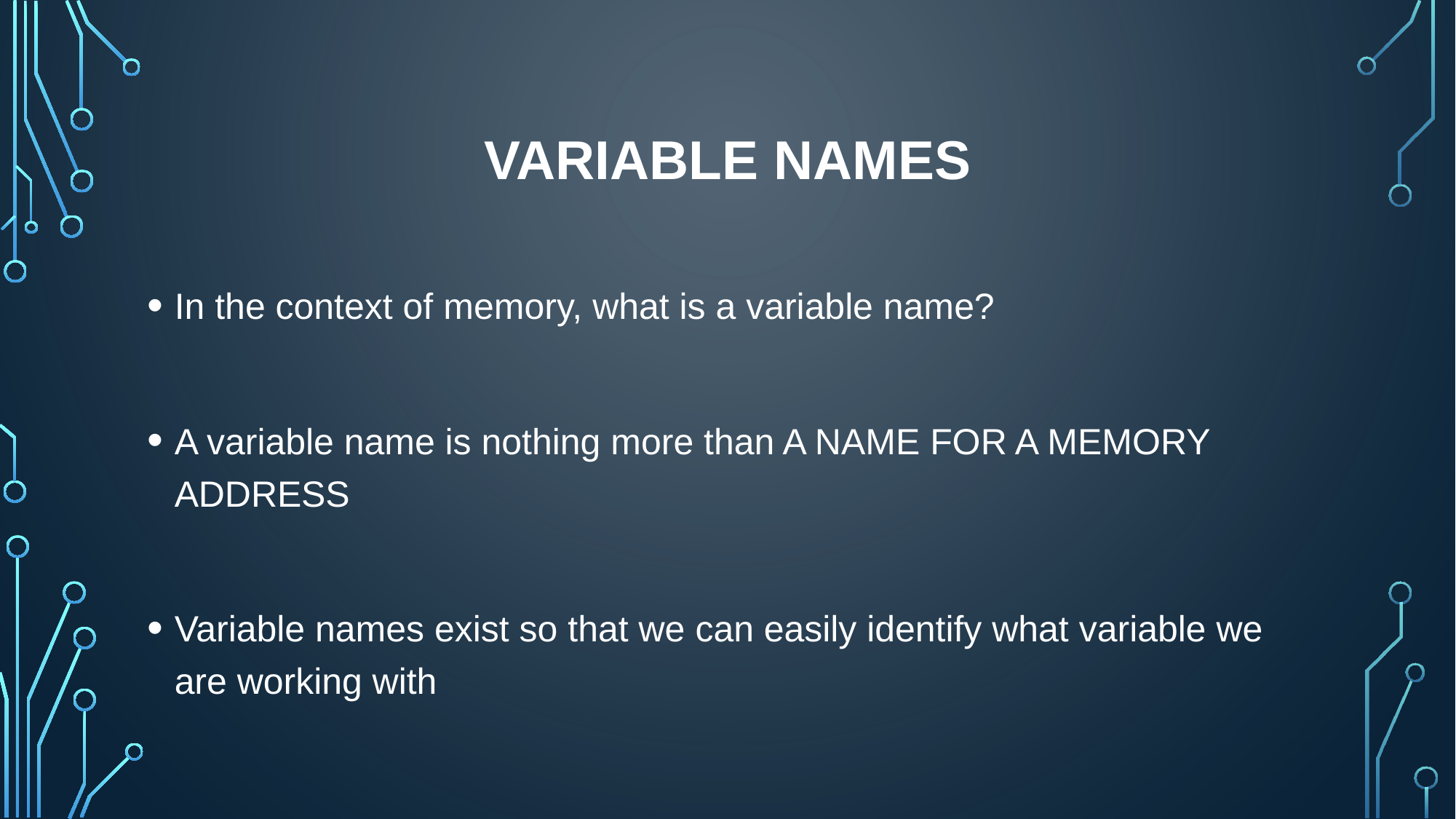

# Variable names
In the context of memory, what is a variable name?

A variable name is nothing more than A NAME FOR A MEMORY ADDRESS

Variable names exist so that we can easily identify what variable we are working with